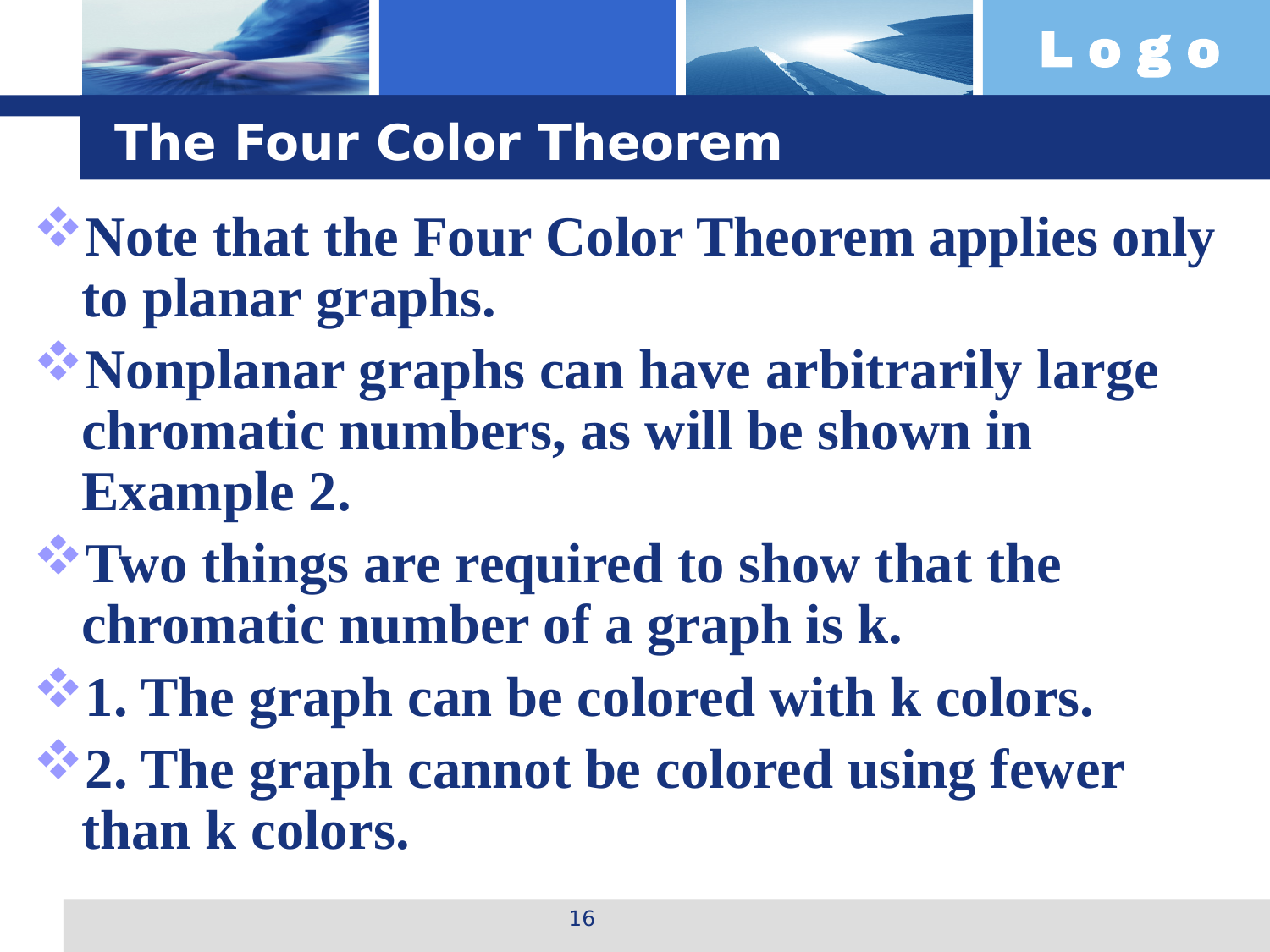

# The Four Color Theorem
Note that the Four Color Theorem applies only to planar graphs.
Nonplanar graphs can have arbitrarily large chromatic numbers, as will be shown in Example 2.
Two things are required to show that the chromatic number of a graph is k.
1. The graph can be colored with k colors.
2. The graph cannot be colored using fewer than k colors.
16